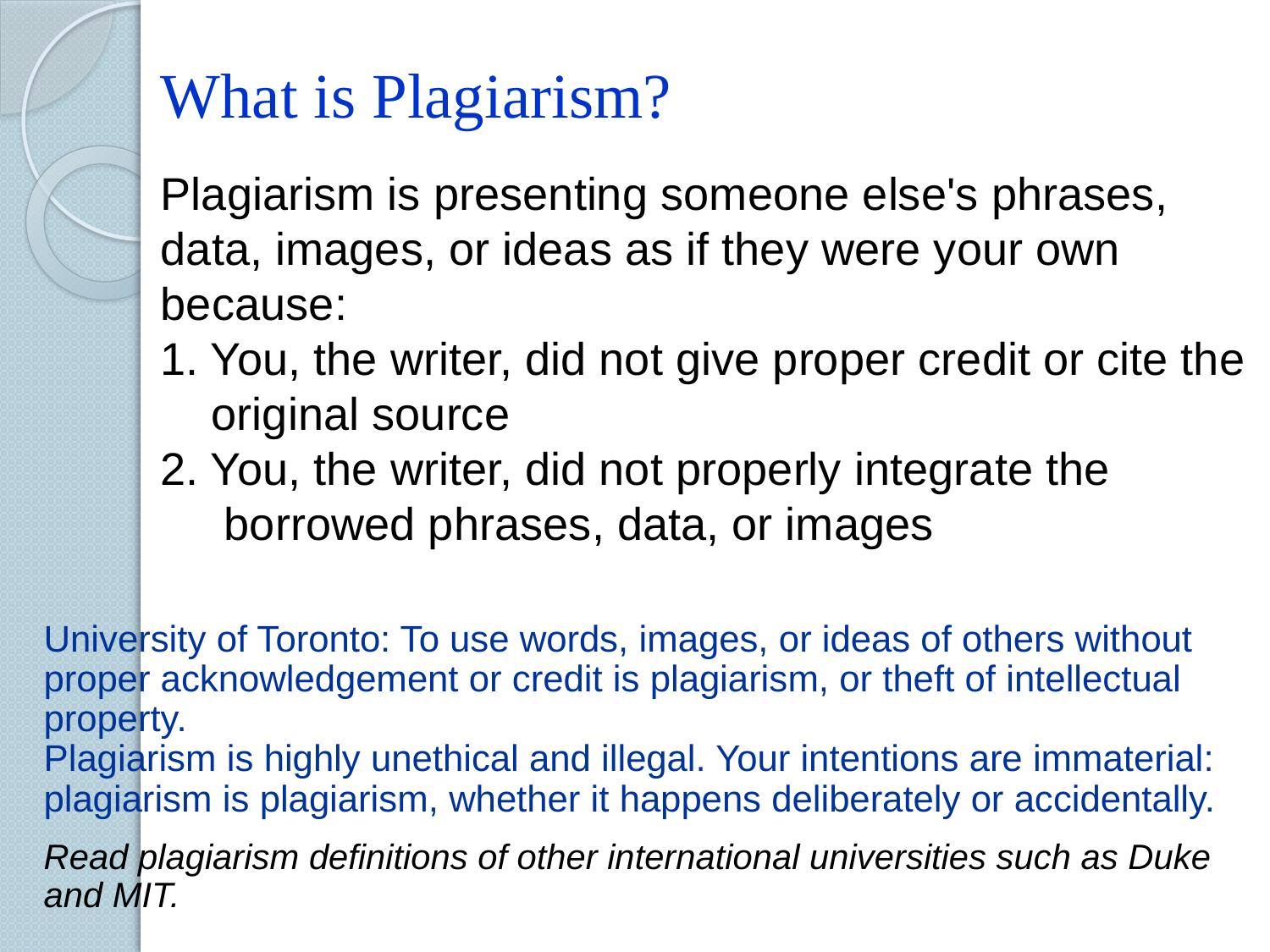

What is Plagiarism?
Plagiarism is presenting someone else's phrases, data, images, or ideas as if they were your own because:
1. You, the writer, did not give proper credit or cite the
    original source
2. You, the writer, did not properly integrate the
     borrowed phrases, data, or images
University of Toronto: To use words, images, or ideas of others without proper acknowledgement or credit is plagiarism, or theft of intellectual property.
Plagiarism is highly unethical and illegal. Your intentions are immaterial: plagiarism is plagiarism, whether it happens deliberately or accidentally.
Read plagiarism definitions of other international universities such as Duke and MIT.